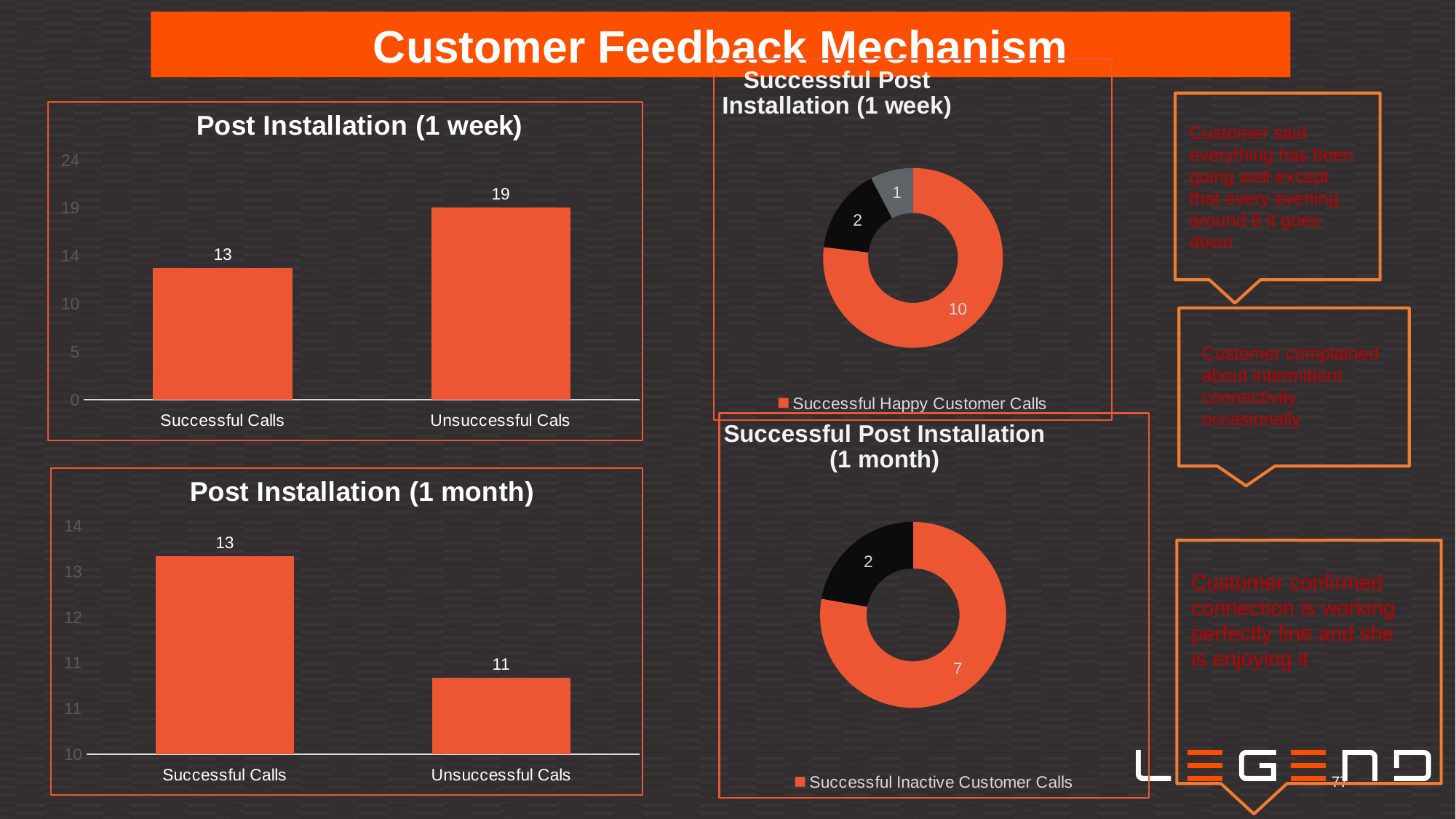

Customer Feedback Mechanism

### Chart: Successful Post Installation (1 week)

| Category | Successful Happy Customer Calls |
|---|---|
| Satisfied | 10.0 |
| Not Satisfied | 2.0 |
| Undetermined | 1.0 |

### Chart: Post Installation (1 week)

| Category |  |
|---|---|
| Successful Calls | 13.0 |
| Unsuccessful Cals | 19.0 |
Customer said everything has been going well except that every evening around 8 it goes down

Customer complained about intermittent connectivity occasionally

### Chart: Successful Post Installation (1 month)

| Category | Successful Inactive Customer Calls |
|---|---|
| Satisfied | 7.0 |
| Not Satisfied | 2.0 |
| Undetermined | 0.0 |

### Chart: Post Installation (1 month)

| Category |  |
|---|---|
| Successful Calls | 13.0 |
| Unsuccessful Cals | 11.0 |
Customer confirmed connection is working perfectly fine and she is enjoying it
77